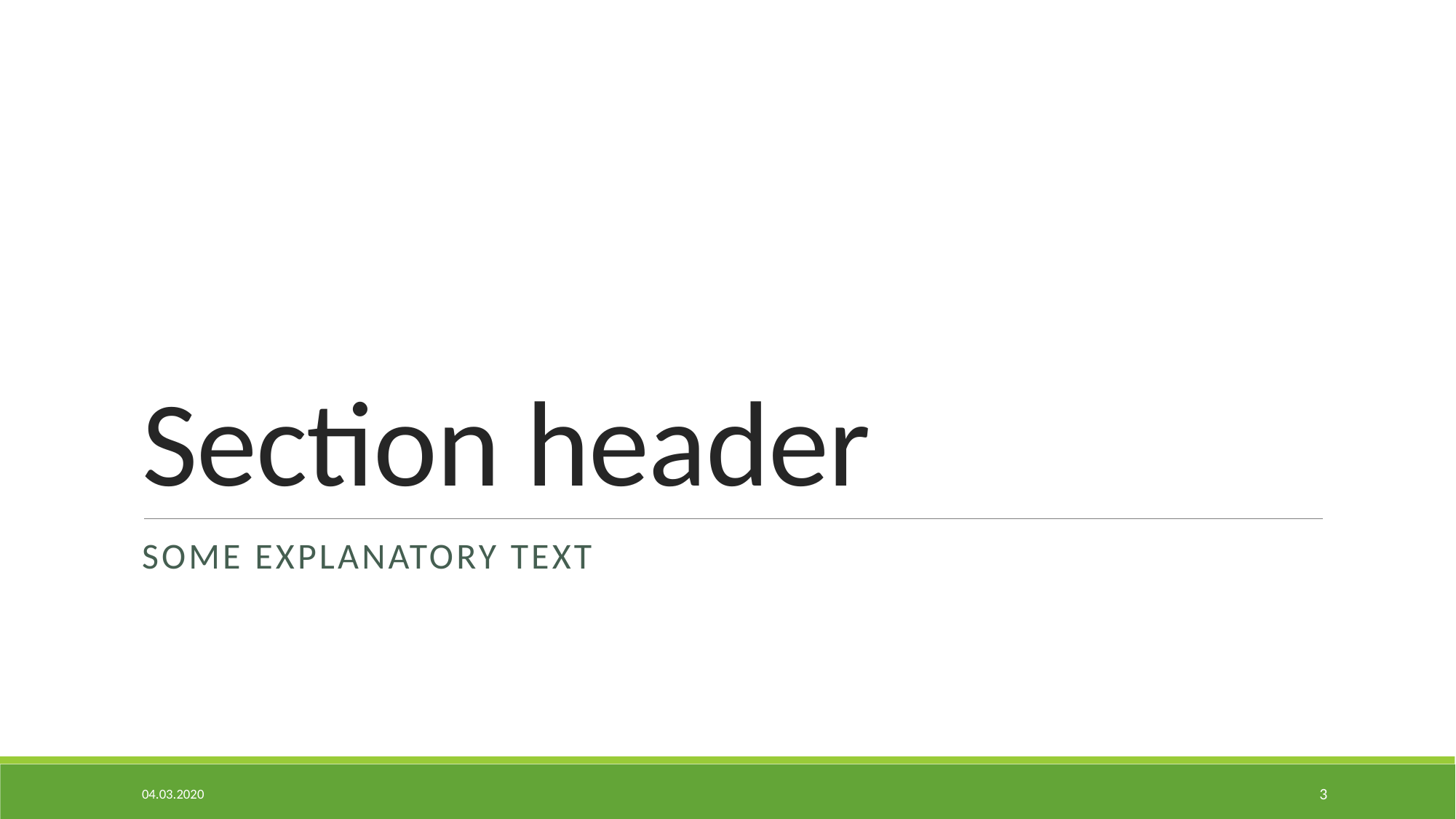

# Section header
Some explanatory text
04.03.2020
3